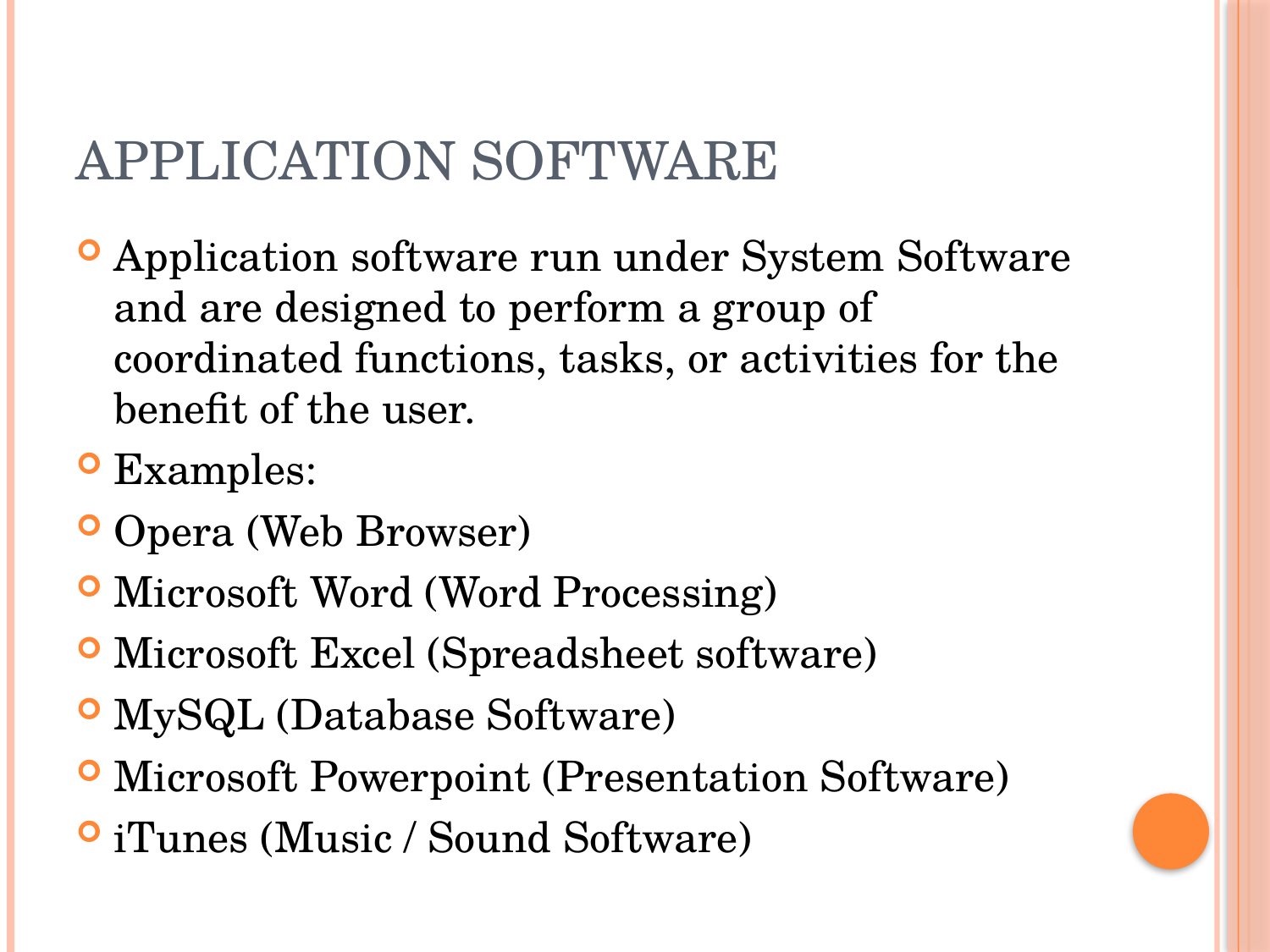

# Application Software
Application software run under System Software and are designed to perform a group of coordinated functions, tasks, or activities for the benefit of the user.
Examples:
Opera (Web Browser)
Microsoft Word (Word Processing)
Microsoft Excel (Spreadsheet software)
MySQL (Database Software)
Microsoft Powerpoint (Presentation Software)
iTunes (Music / Sound Software)